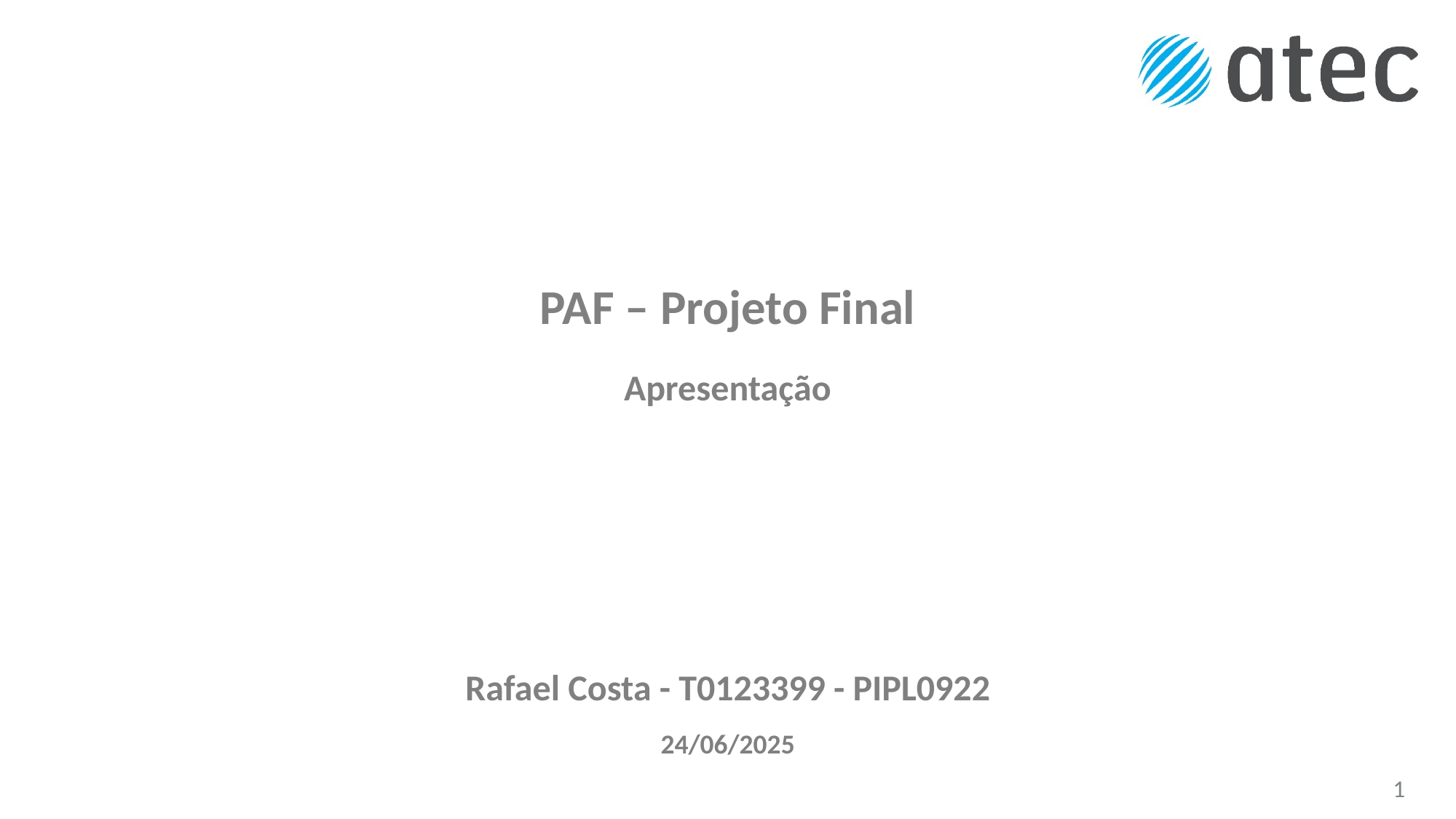

# PAF – Projeto Final
Apresentação
Rafael Costa - T0123399 - PIPL0922
24/06/2025
1